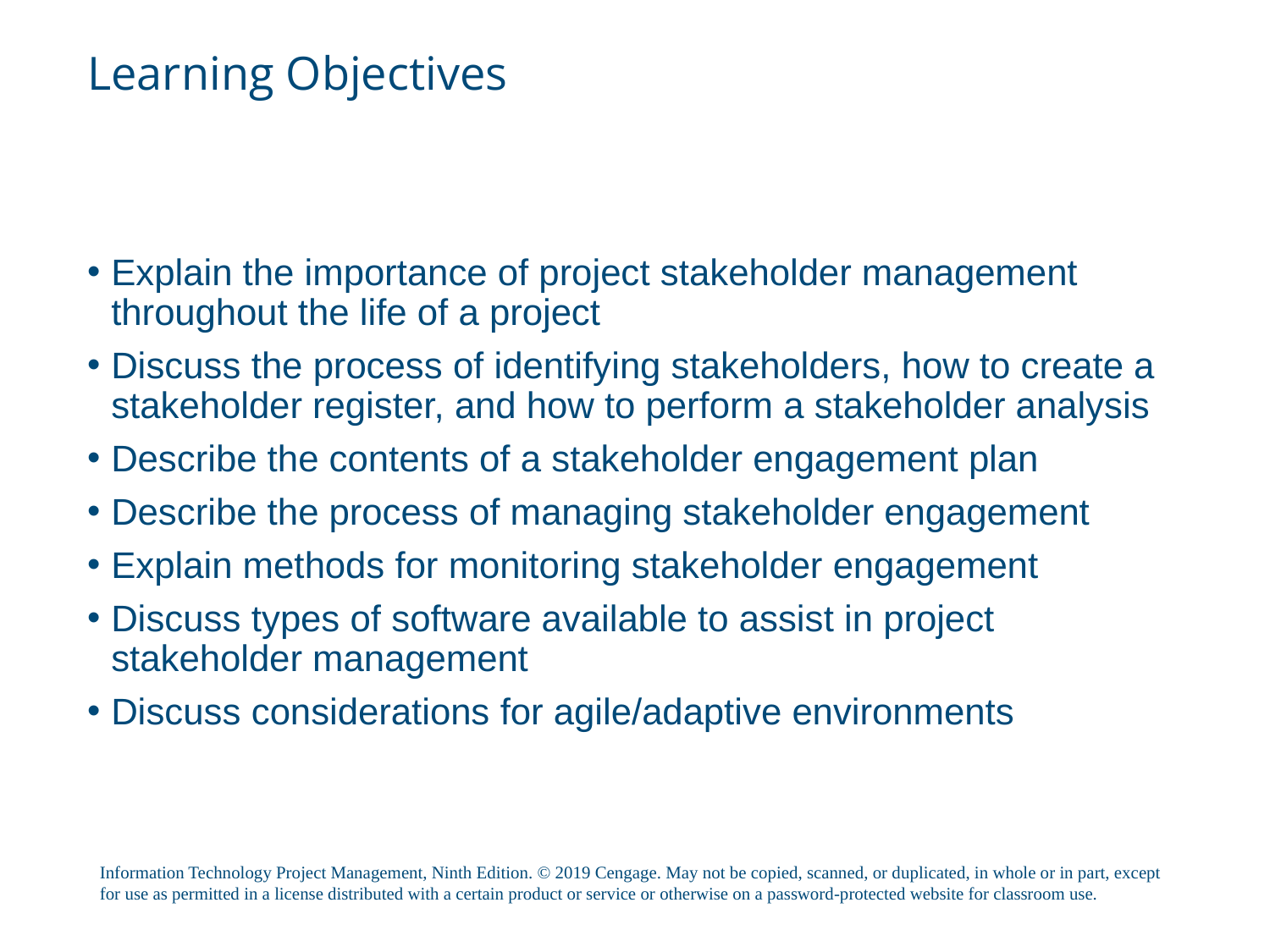

# Learning Objectives
Explain the importance of project stakeholder management throughout the life of a project
Discuss the process of identifying stakeholders, how to create a stakeholder register, and how to perform a stakeholder analysis
Describe the contents of a stakeholder engagement plan
Describe the process of managing stakeholder engagement
Explain methods for monitoring stakeholder engagement
Discuss types of software available to assist in project stakeholder management
Discuss considerations for agile/adaptive environments
Information Technology Project Management, Ninth Edition. © 2019 Cengage. May not be copied, scanned, or duplicated, in whole or in part, except for use as permitted in a license distributed with a certain product or service or otherwise on a password-protected website for classroom use.